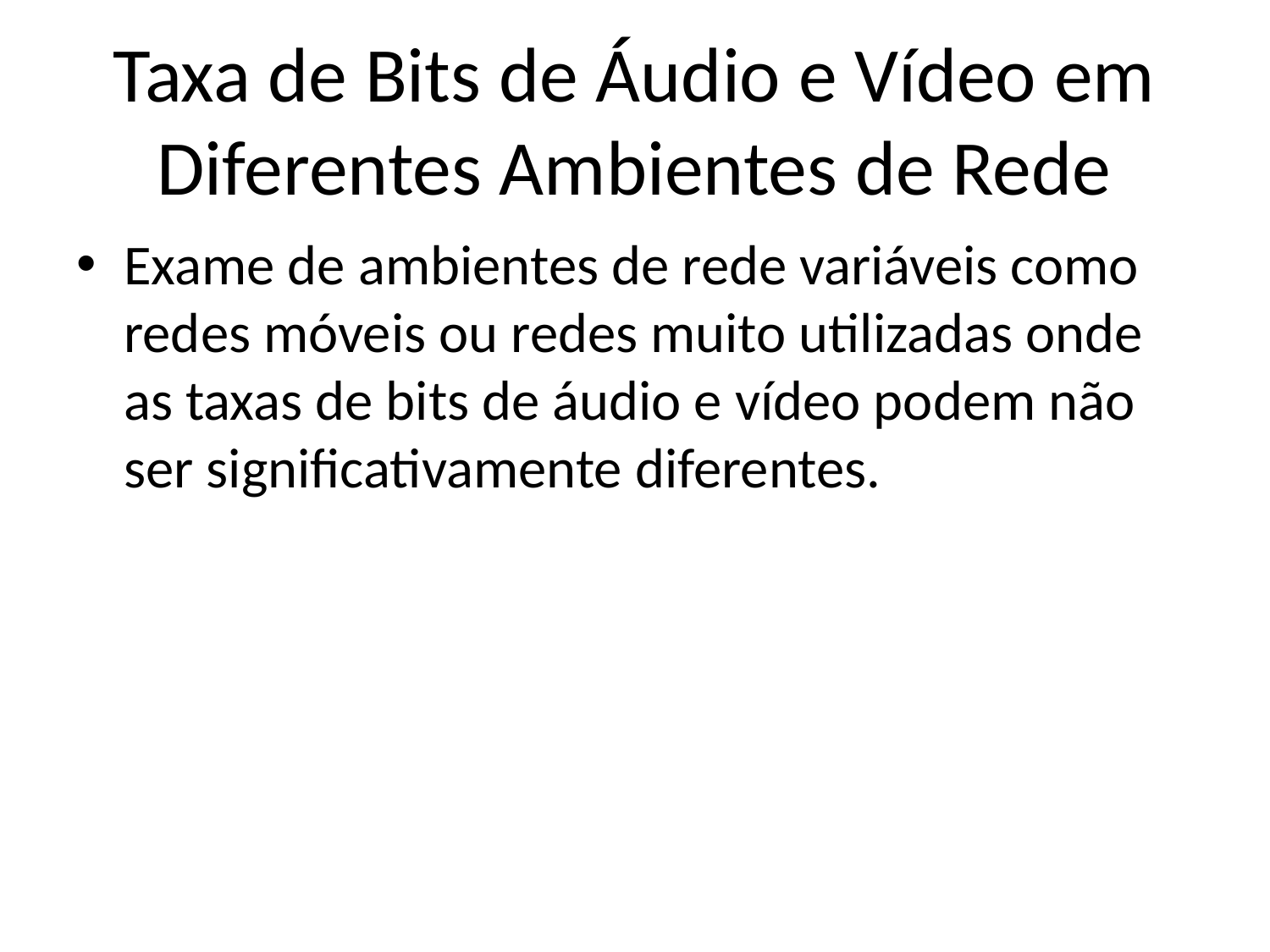

# Taxa de Bits de Áudio e Vídeo em Diferentes Ambientes de Rede
Exame de ambientes de rede variáveis como redes móveis ou redes muito utilizadas onde as taxas de bits de áudio e vídeo podem não ser significativamente diferentes.